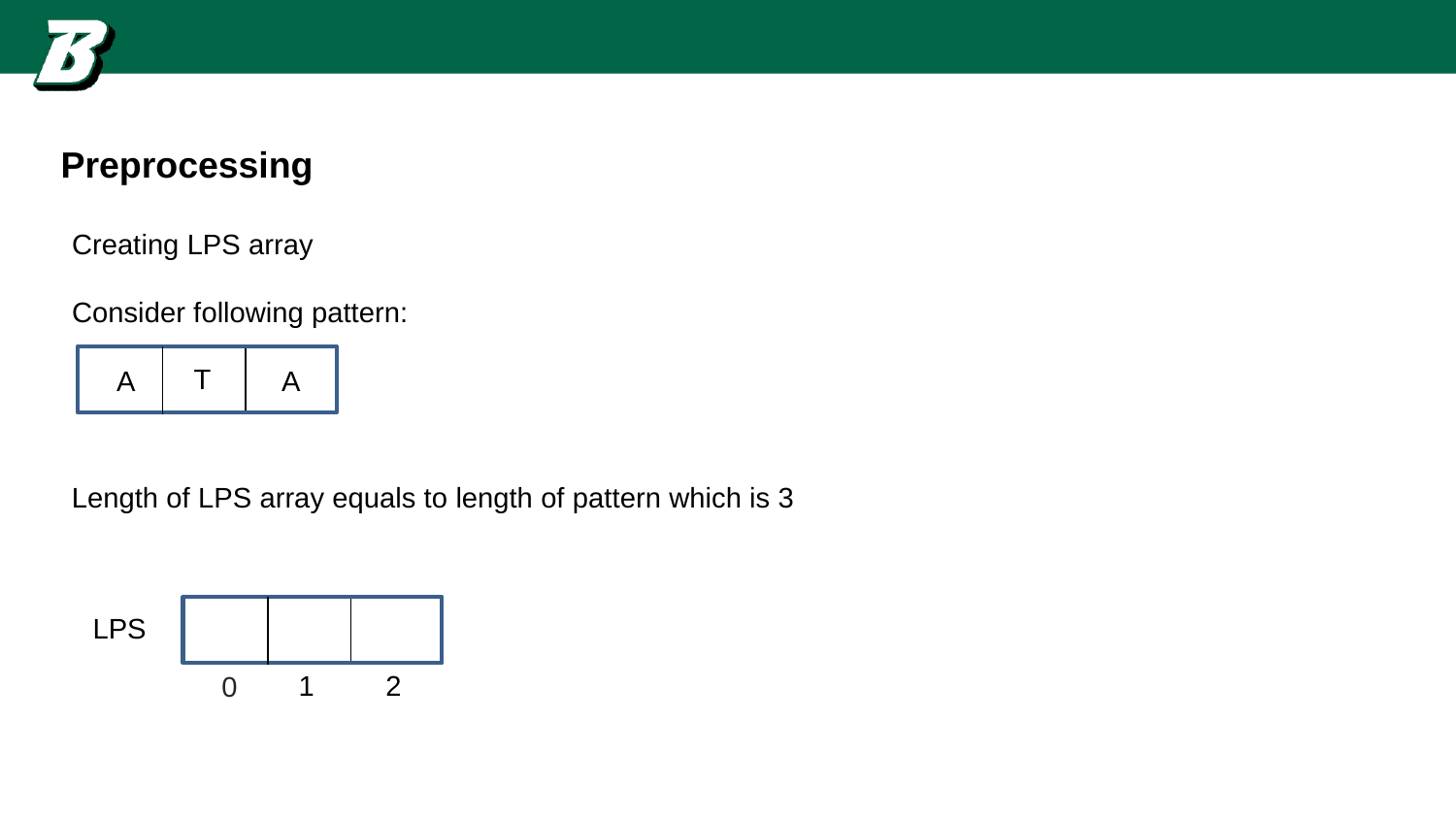

Preprocessing
Creating LPS array

Consider following pattern:

T
A
A
Length of LPS array equals to length of pattern which is 3

LPS
2
1
0